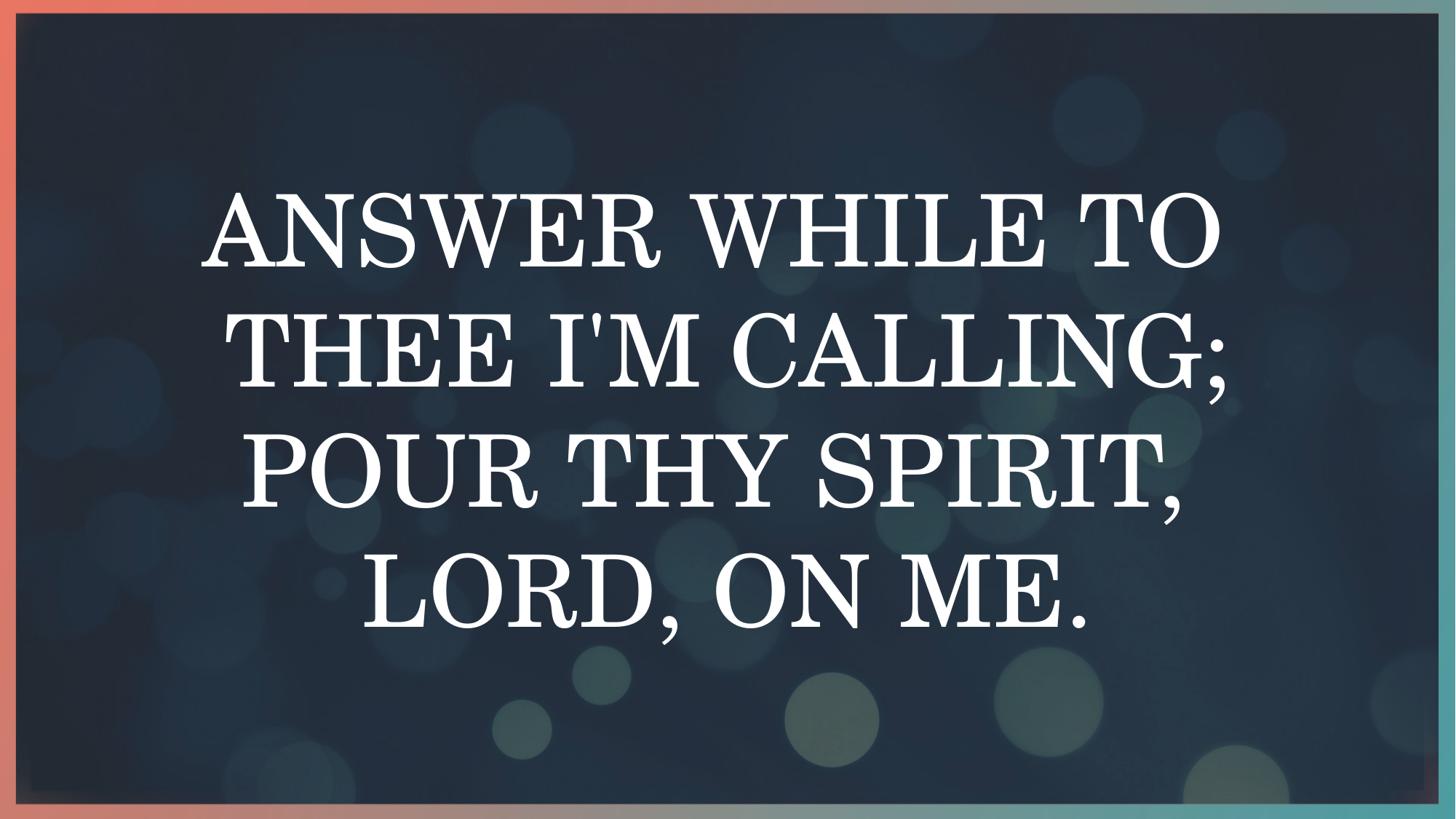

ANSWER WHILE TO
THEE I'M CALLING;
POUR THY SPIRIT,
LORD, ON ME.